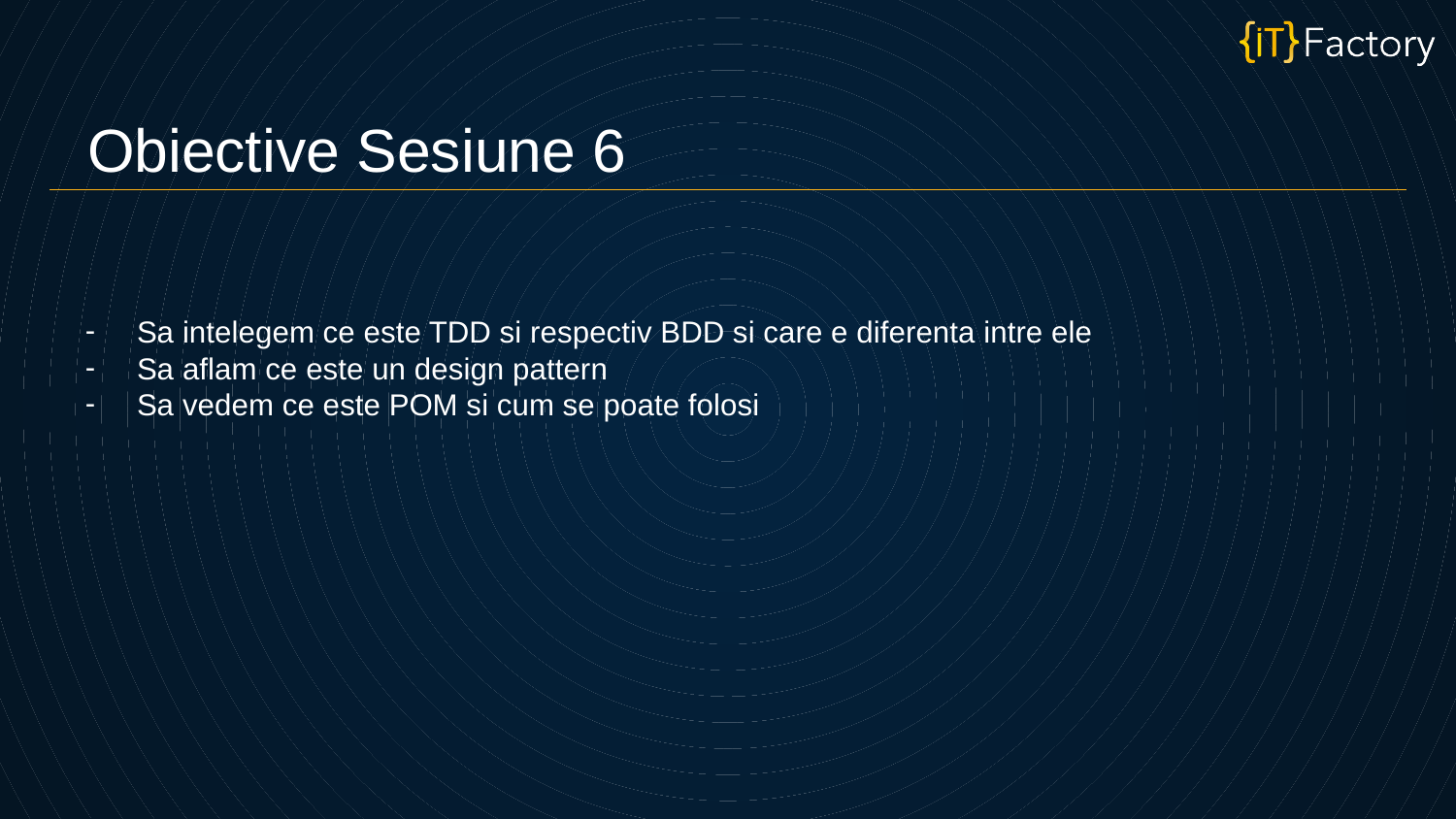

Obiective Sesiune 6
Sa intelegem ce este TDD si respectiv BDD si care e diferenta intre ele
Sa aflam ce este un design pattern
Sa vedem ce este POM si cum se poate folosi